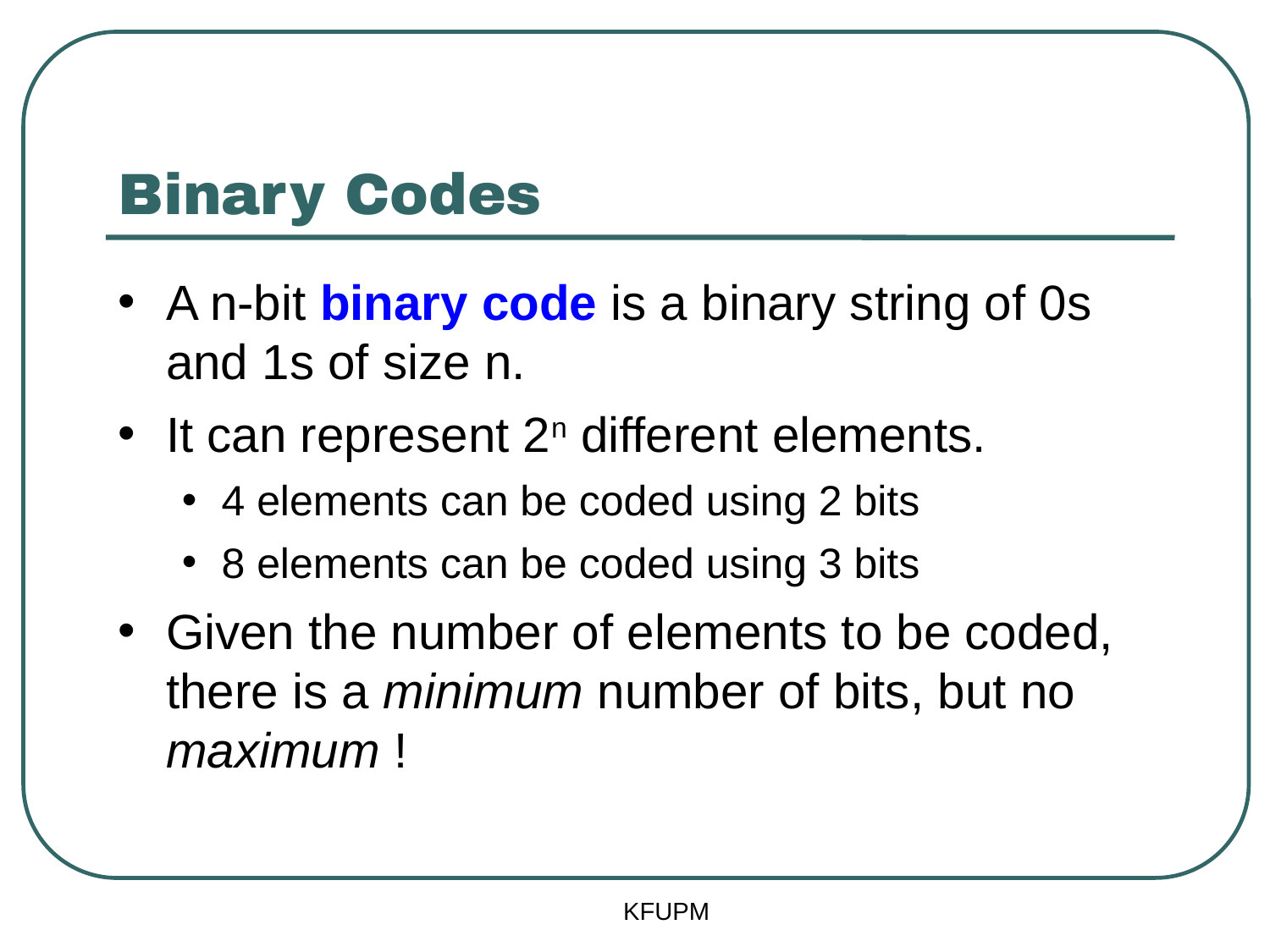

# Binary Codes
A n-bit binary code is a binary string of 0s and 1s of size n.
It can represent 2n different elements.
4 elements can be coded using 2 bits
8 elements can be coded using 3 bits
Given the number of elements to be coded, there is a minimum number of bits, but no maximum !

KFUPM